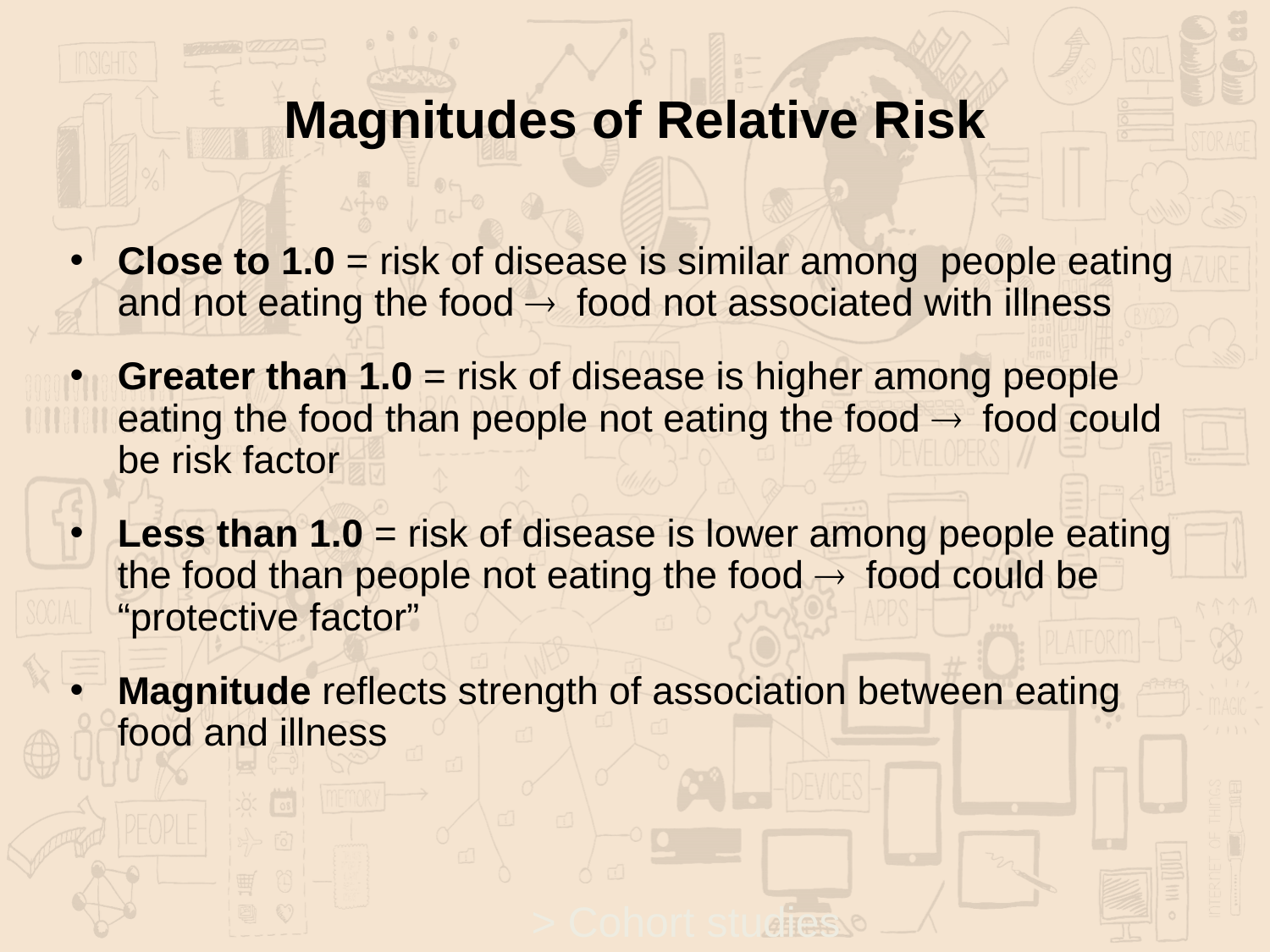

# Magnitudes of Relative Risk
Close to 1.0 = risk of disease is similar among  people eating and not eating the food → food not associated with illness
Greater than 1.0 = risk of disease is higher among people eating the food than people not eating the food → food could be risk factor
Less than 1.0 = risk of disease is lower among people eating the food than people not eating the food → food could be “protective factor”
Magnitude reflects strength of association between eating food and illness
> Cohort studies